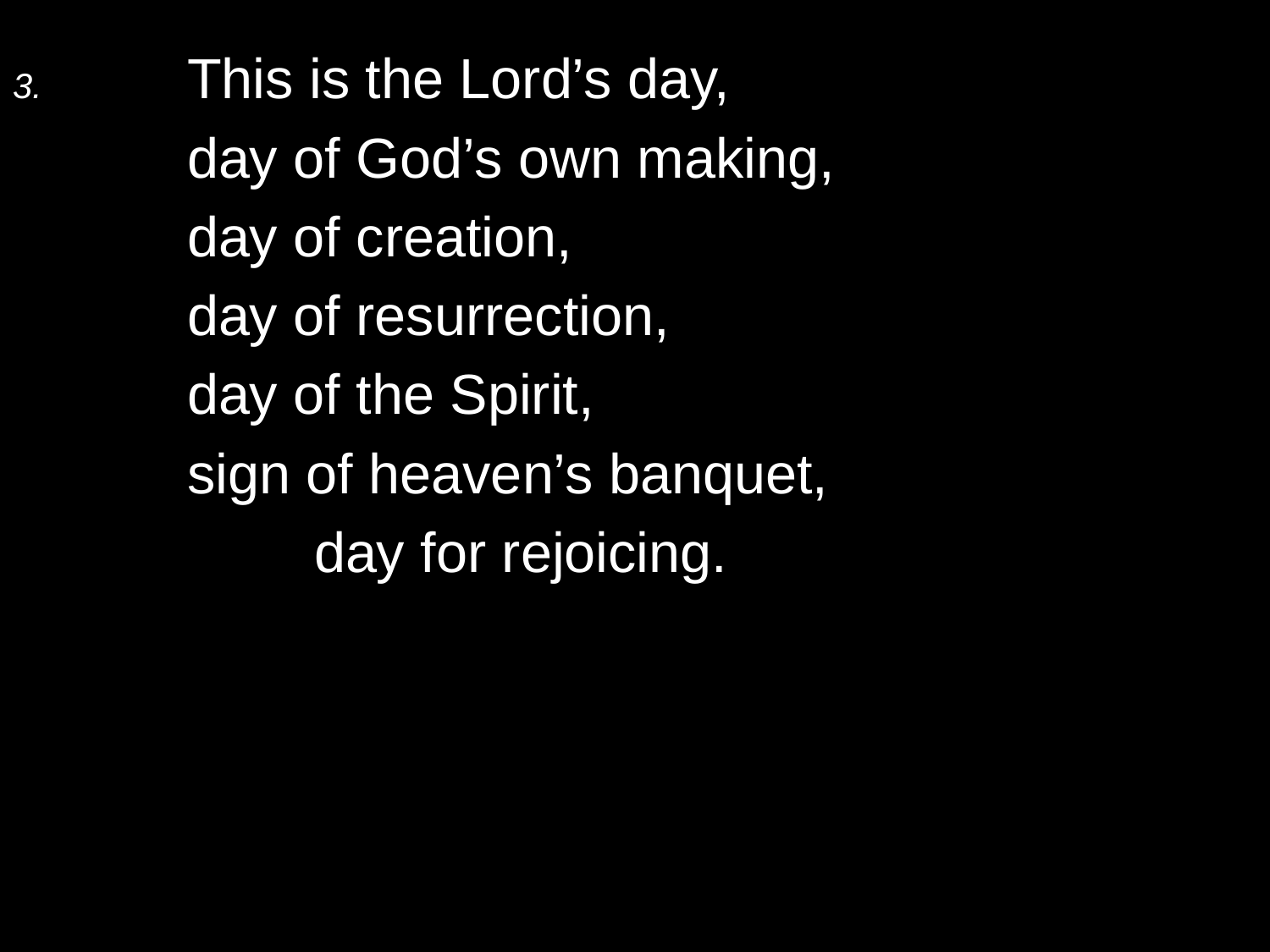

3.	This is the Lord’s day,
	day of God’s own making,
	day of creation,
	day of resurrection,
	day of the Spirit,
	sign of heaven’s banquet,
		day for rejoicing.